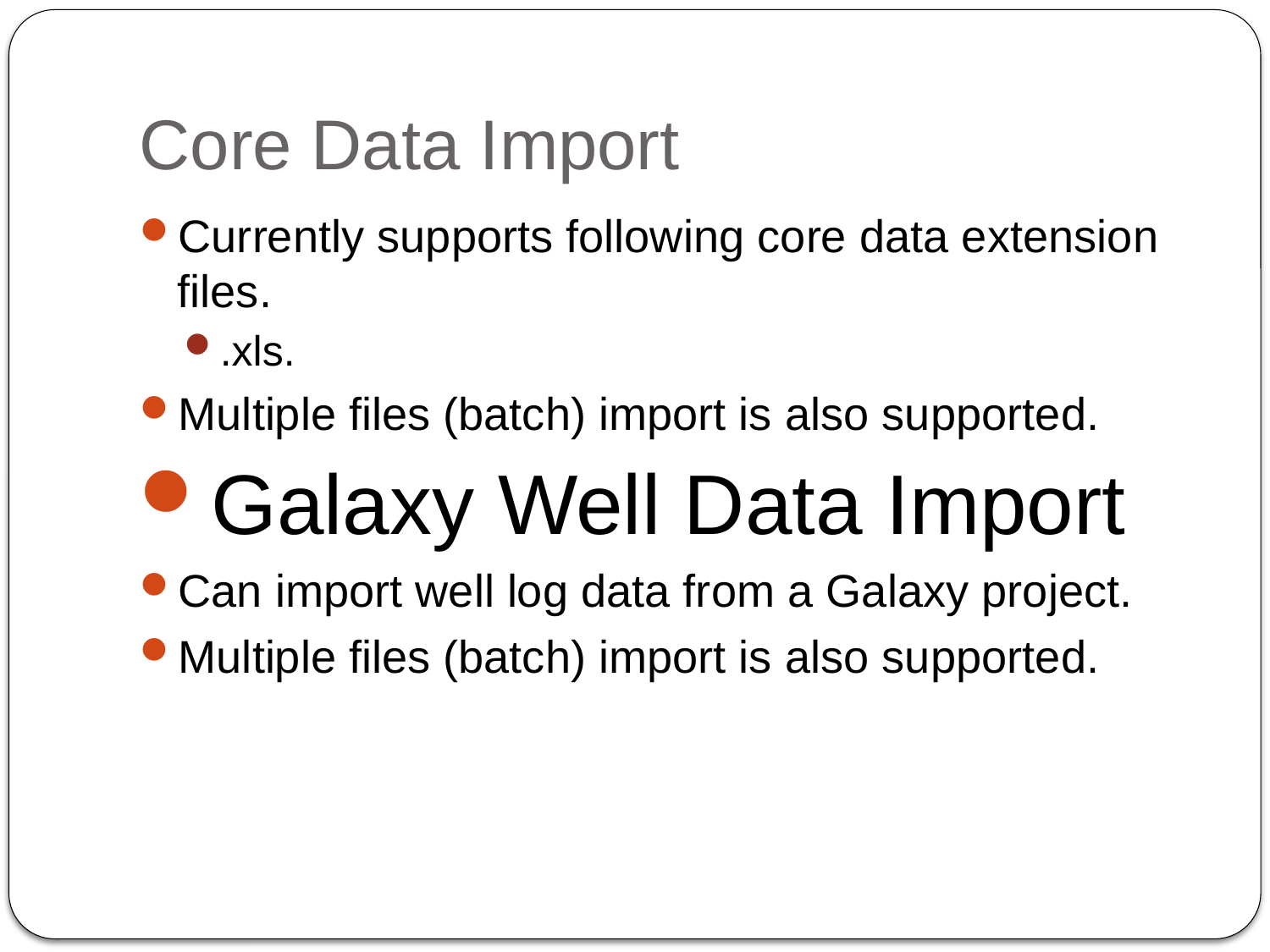

# Core Data Import
Currently supports following core data extension files.
.xls.
Multiple files (batch) import is also supported.
Galaxy Well Data Import
Can import well log data from a Galaxy project.
Multiple files (batch) import is also supported.